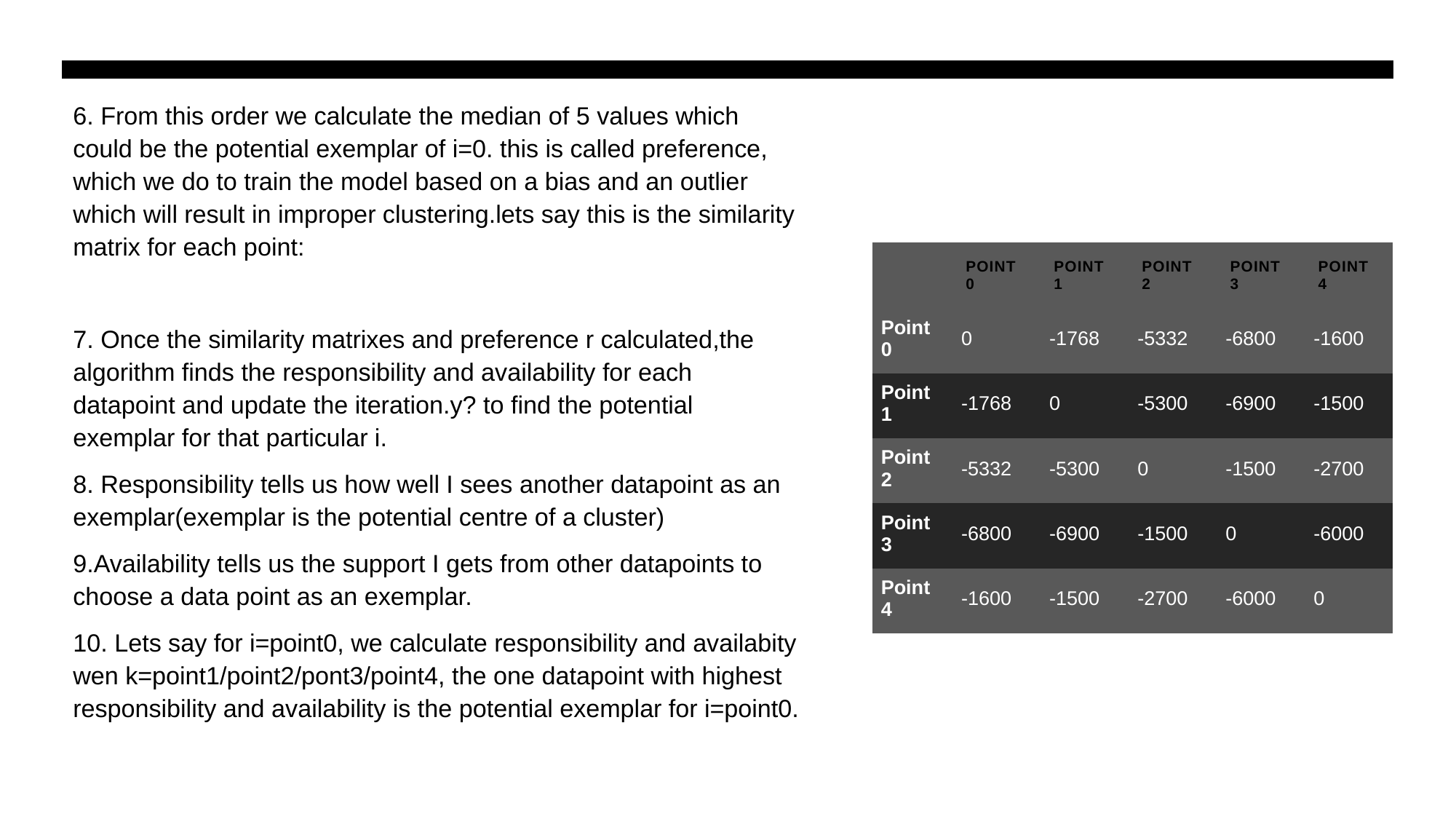

6. From this order we calculate the median of 5 values which could be the potential exemplar of i=0. this is called preference, which we do to train the model based on a bias and an outlier which will result in improper clustering.lets say this is the similarity matrix for each point:

7. Once the similarity matrixes and preference r calculated,the algorithm finds the responsibility and availability for each datapoint and update the iteration.y? to find the potential exemplar for that particular i.
8. Responsibility tells us how well I sees another datapoint as an exemplar(exemplar is the potential centre of a cluster)
9.Availability tells us the support I gets from other datapoints to choose a data point as an exemplar.
10. Lets say for i=point0, we calculate responsibility and availabity wen k=point1/point2/pont3/point4, the one datapoint with highest responsibility and availability is the potential exemplar for i=point0.

|  | Point 0 | Point 1 | Point 2 | Point 3 | Point 4 |
| --- | --- | --- | --- | --- | --- |
| Point 0 | 0 | -1768 | -5332 | -6800 | -1600 |
| Point 1 | -1768 | 0 | -5300 | -6900 | -1500 |
| Point 2 | -5332 | -5300 | 0 | -1500 | -2700 |
| Point 3 | -6800 | -6900 | -1500 | 0 | -6000 |
| Point 4 | -1600 | -1500 | -2700 | -6000 | 0 |